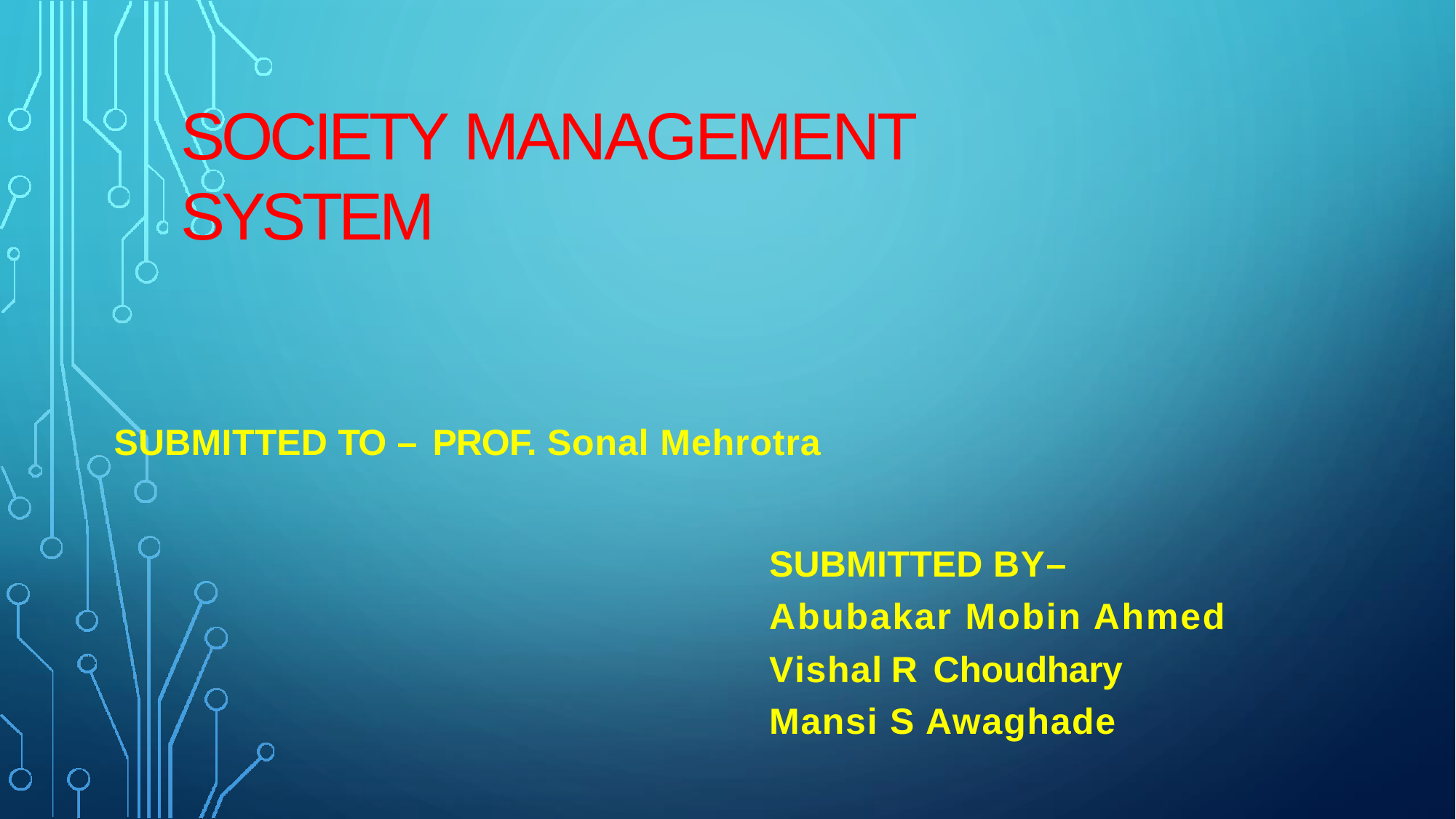

# SOCIETY MANAGEMENT SYSTEM
SUBMITTED TO – PROF. Sonal Mehrotra

		SUBMITTED BY–
		Abubakar Mobin Ahmed		Vishal  R    Choudhary			Mansi S Awaghade